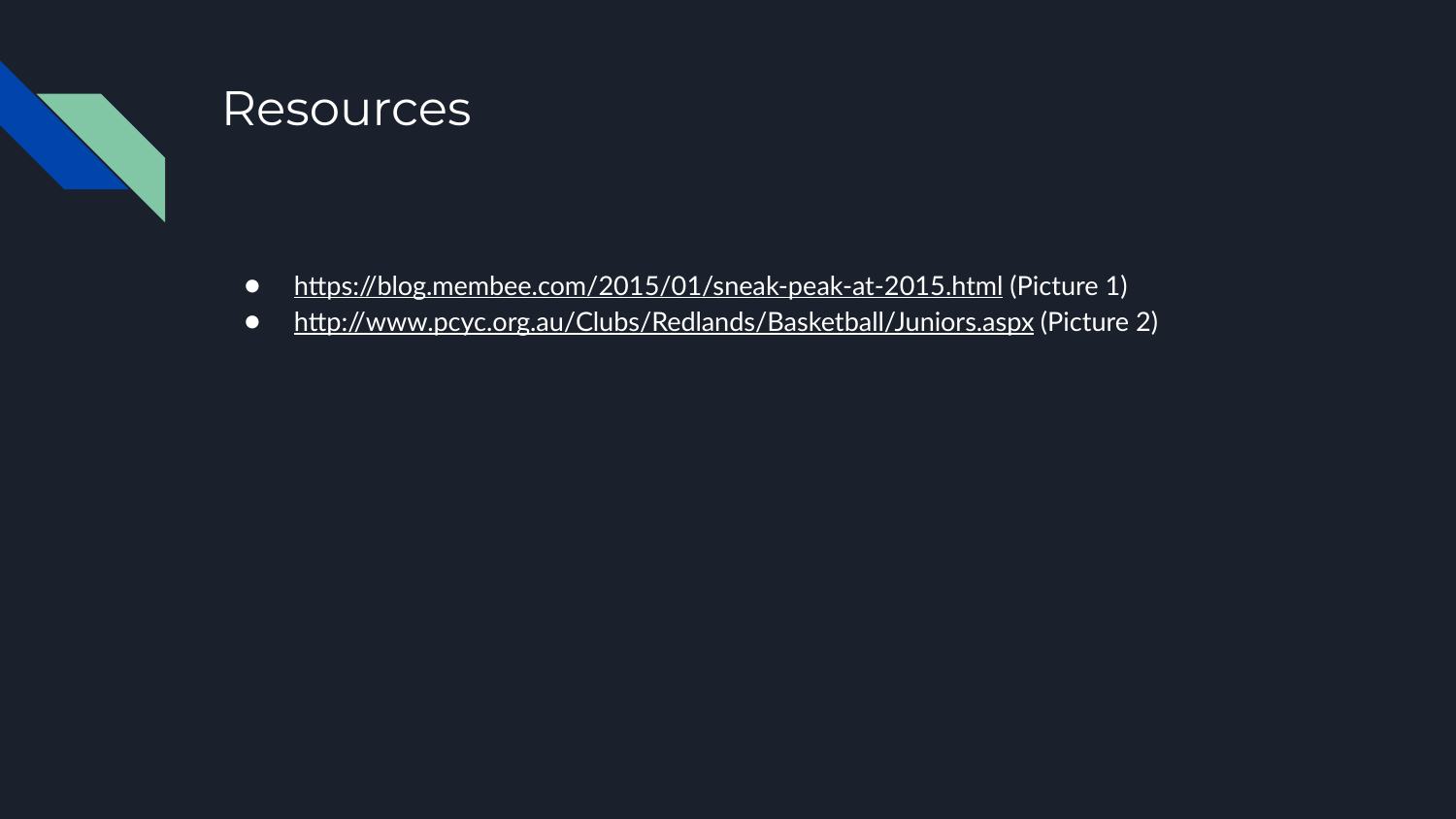

# Resources
https://blog.membee.com/2015/01/sneak-peak-at-2015.html (Picture 1)
http://www.pcyc.org.au/Clubs/Redlands/Basketball/Juniors.aspx (Picture 2)